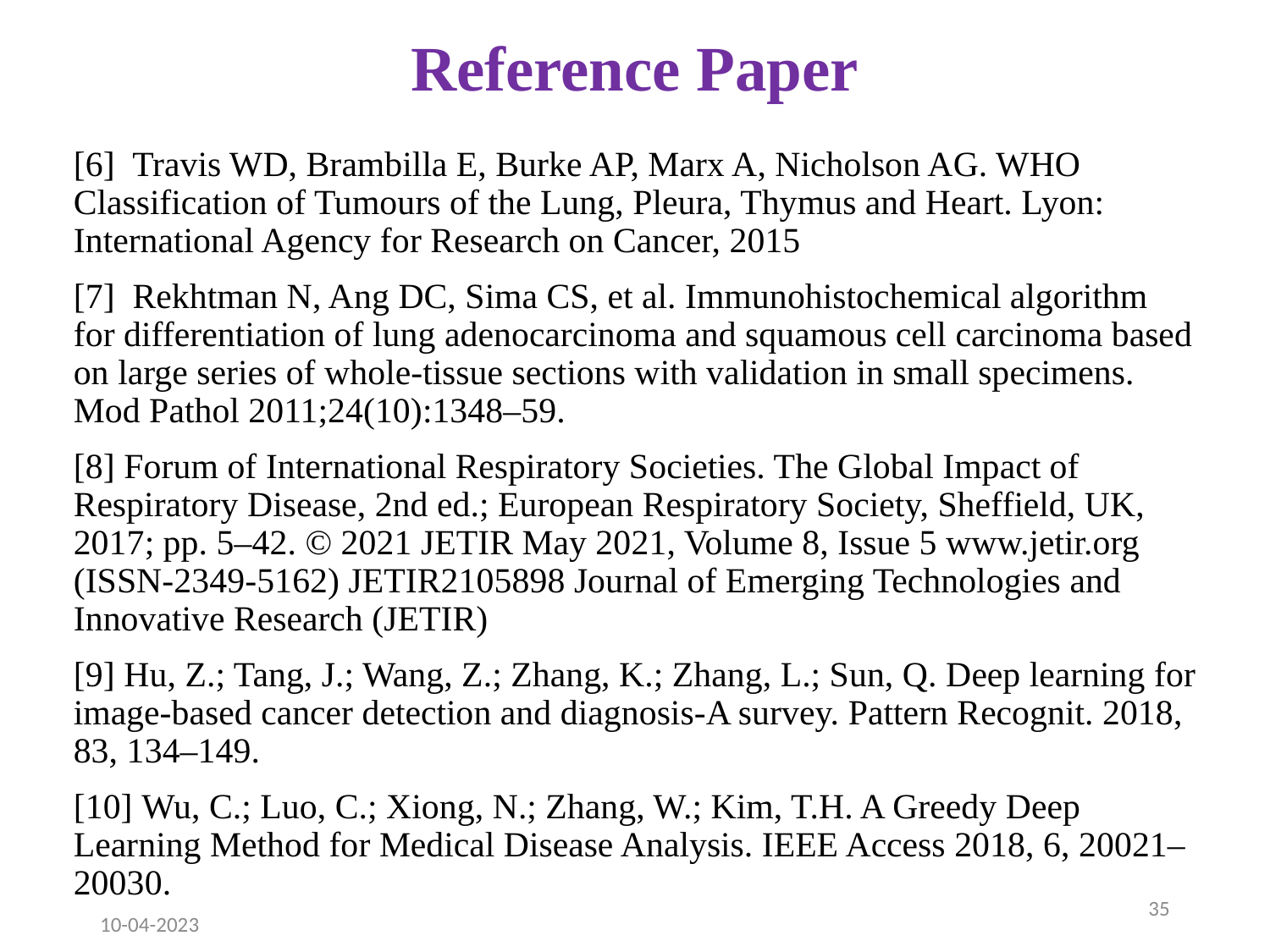

# Reference Paper
[6]  Travis WD, Brambilla E, Burke AP, Marx A, Nicholson AG. WHO Classification of Tumours of the Lung, Pleura, Thymus and Heart. Lyon: International Agency for Research on Cancer, 2015
[7]  Rekhtman N, Ang DC, Sima CS, et al. Immunohistochemical algorithm for differentiation of lung adenocarcinoma and squamous cell carcinoma based on large series of whole-tissue sections with validation in small specimens. Mod Pathol 2011;24(10):1348–59.
[8] Forum of International Respiratory Societies. The Global Impact of Respiratory Disease, 2nd ed.; European Respiratory Society, Sheffield, UK, 2017; pp. 5–42. © 2021 JETIR May 2021, Volume 8, Issue 5 www.jetir.org (ISSN-2349-5162) JETIR2105898 Journal of Emerging Technologies and Innovative Research (JETIR)
[9] Hu, Z.; Tang, J.; Wang, Z.; Zhang, K.; Zhang, L.; Sun, Q. Deep learning for image-based cancer detection and diagnosis-A survey. Pattern Recognit. 2018, 83, 134–149.
[10] Wu, C.; Luo, C.; Xiong, N.; Zhang, W.; Kim, T.H. A Greedy Deep Learning Method for Medical Disease Analysis. IEEE Access 2018, 6, 20021–20030.
35
10-04-2023